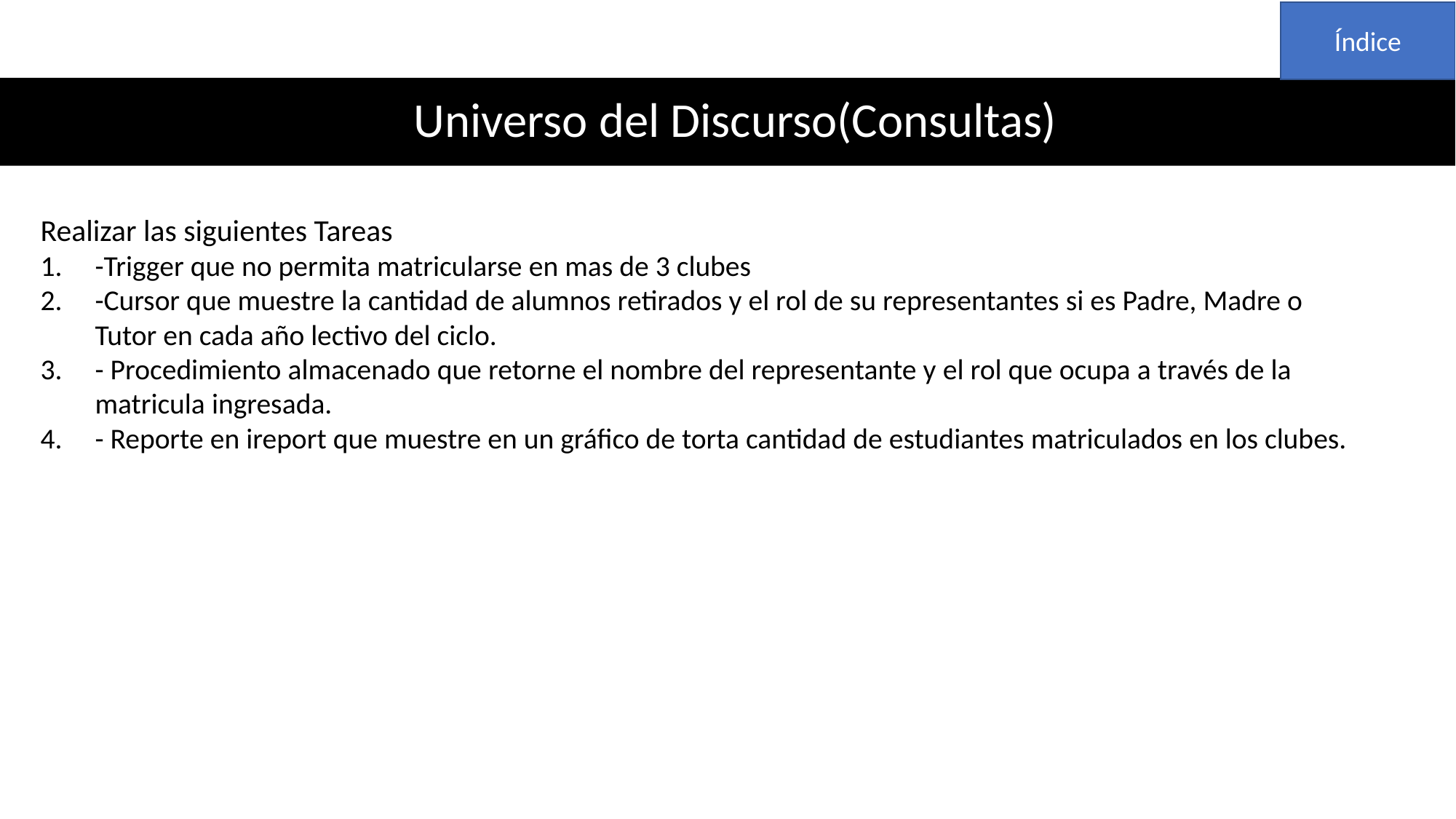

Índice
# Universo del Discurso(Consultas)

Realizar las siguientes Tareas
-Trigger que no permita matricularse en mas de 3 clubes
-Cursor que muestre la cantidad de alumnos retirados y el rol de su representantes si es Padre, Madre o Tutor en cada año lectivo del ciclo.
- Procedimiento almacenado que retorne el nombre del representante y el rol que ocupa a través de la matricula ingresada.
- Reporte en ireport que muestre en un gráfico de torta cantidad de estudiantes matriculados en los clubes.